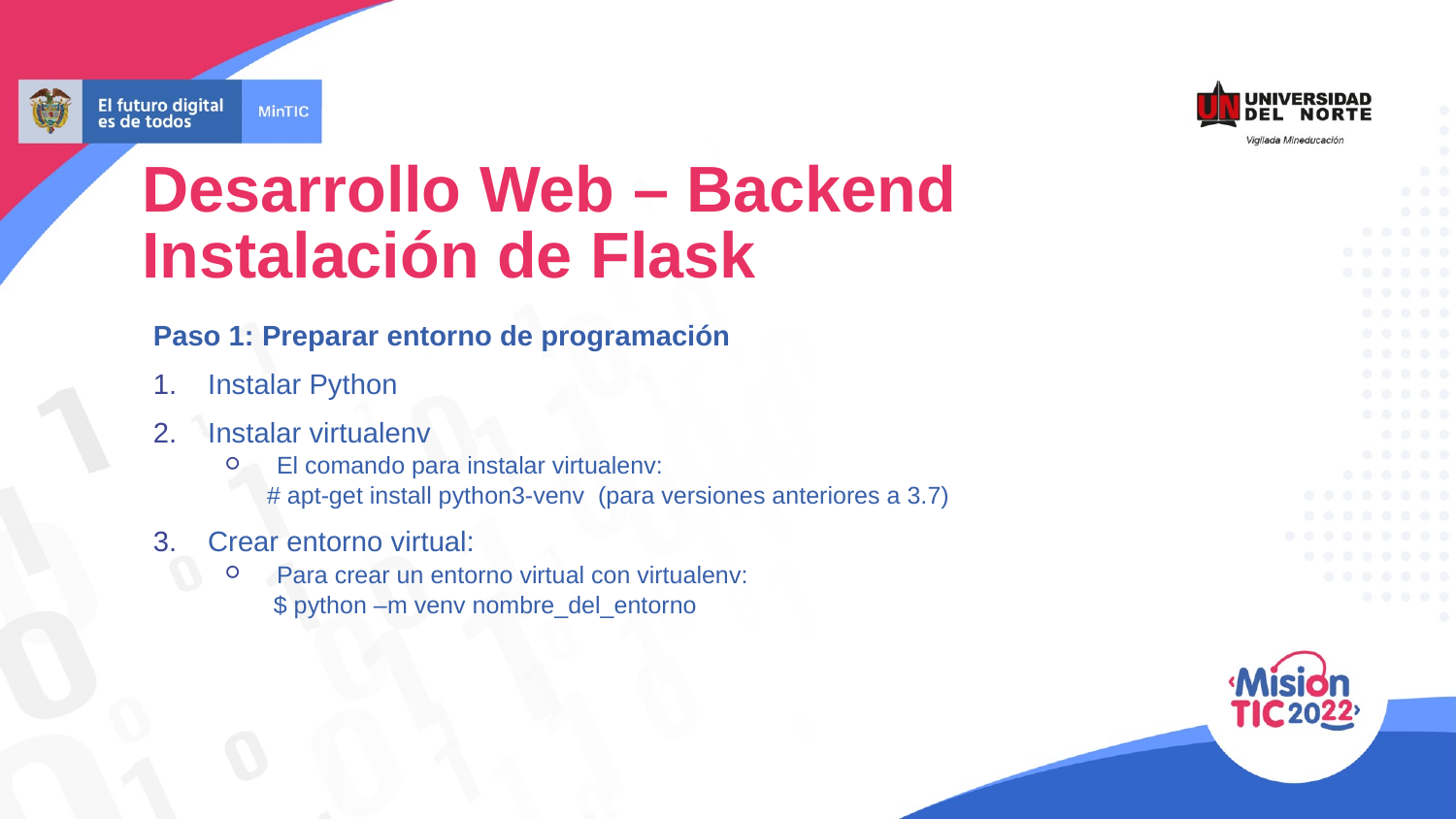

Desarrollo Web – Backend
Instalación de Flask
Paso 1: Preparar entorno de programación
Instalar Python
Instalar virtualenv
El comando para instalar virtualenv:
      # apt-get install python3-venv  (para versiones anteriores a 3.7)
Crear entorno virtual:
Para crear un entorno virtual con virtualenv:
       $ python –m venv nombre_del_entorno